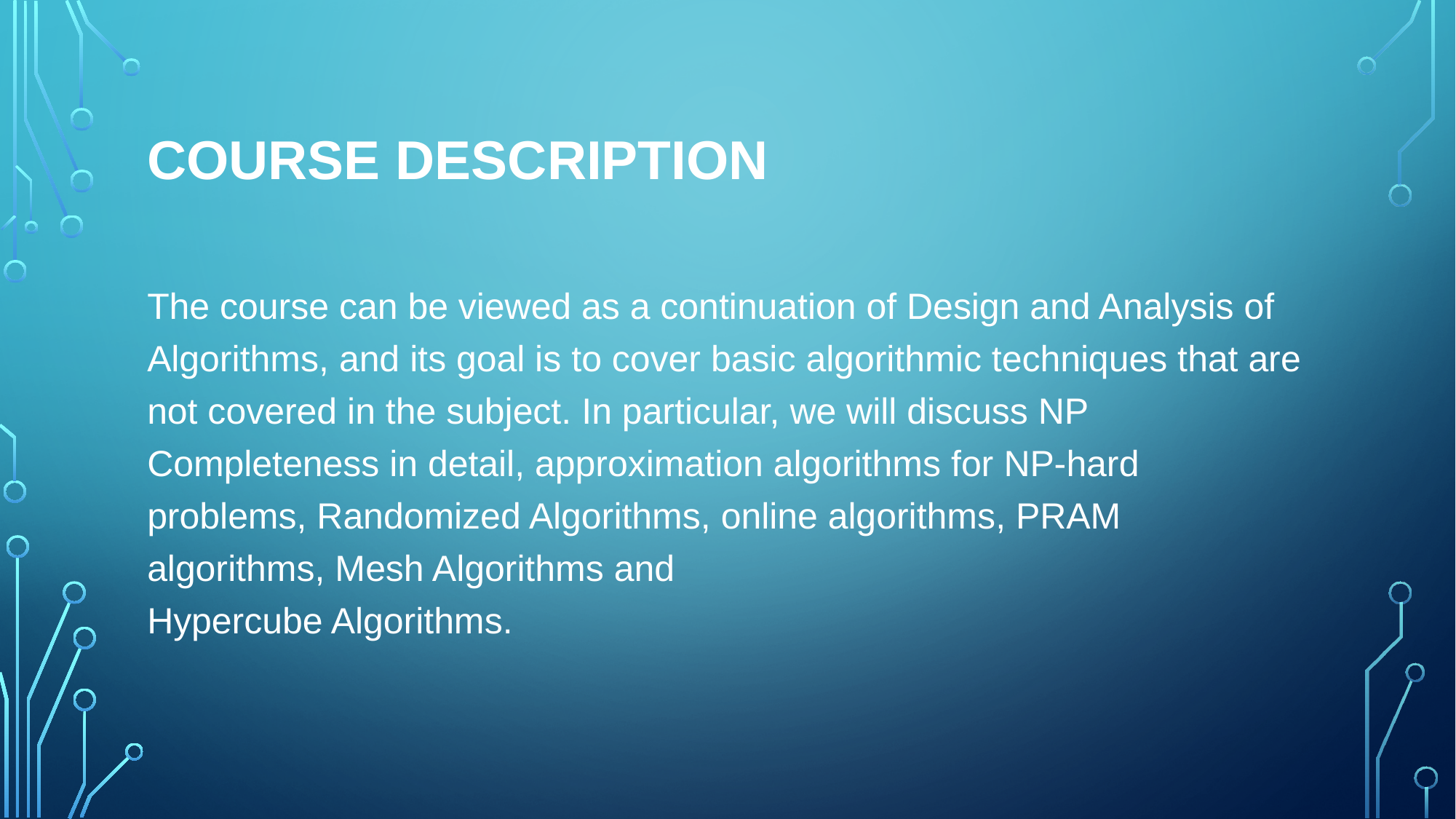

# Course Description
The course can be viewed as a continuation of Design and Analysis of Algorithms, and its goal is to cover basic algorithmic techniques that are not covered in the subject. In particular, we will discuss NP Completeness in detail, approximation algorithms for NP-hard problems, Randomized Algorithms, online algorithms, PRAM algorithms, Mesh Algorithms and
Hypercube Algorithms.